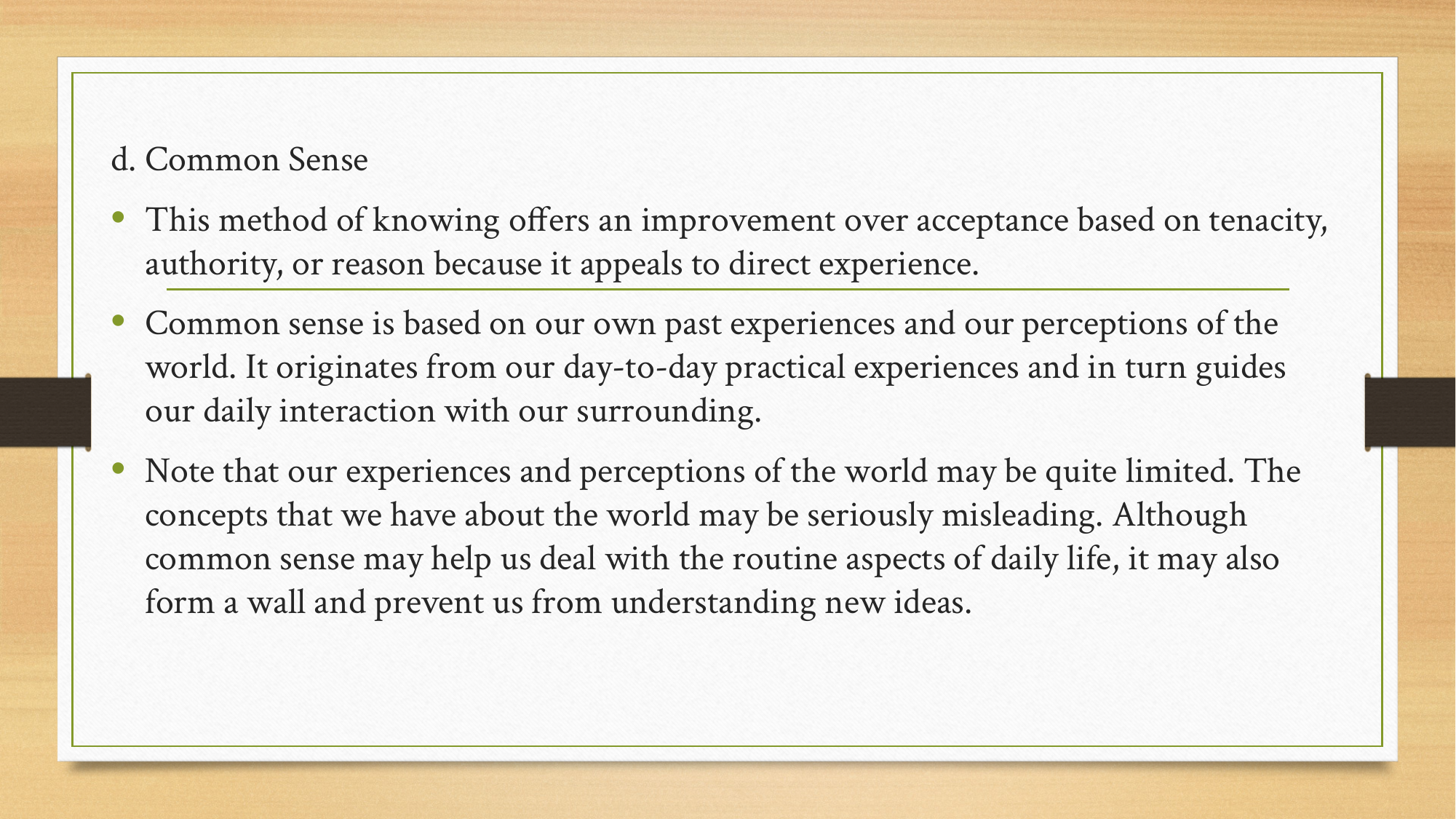

d. Common Sense
This method of knowing offers an improvement over acceptance based on tenacity, authority, or reason because it appeals to direct experience.
Common sense is based on our own past experiences and our perceptions of the world. It originates from our day-to-day practical experiences and in turn guides our daily interaction with our surrounding.
Note that our experiences and perceptions of the world may be quite limited. The concepts that we have about the world may be seriously misleading. Although common sense may help us deal with the routine aspects of daily life, it may also form a wall and prevent us from understanding new ideas.